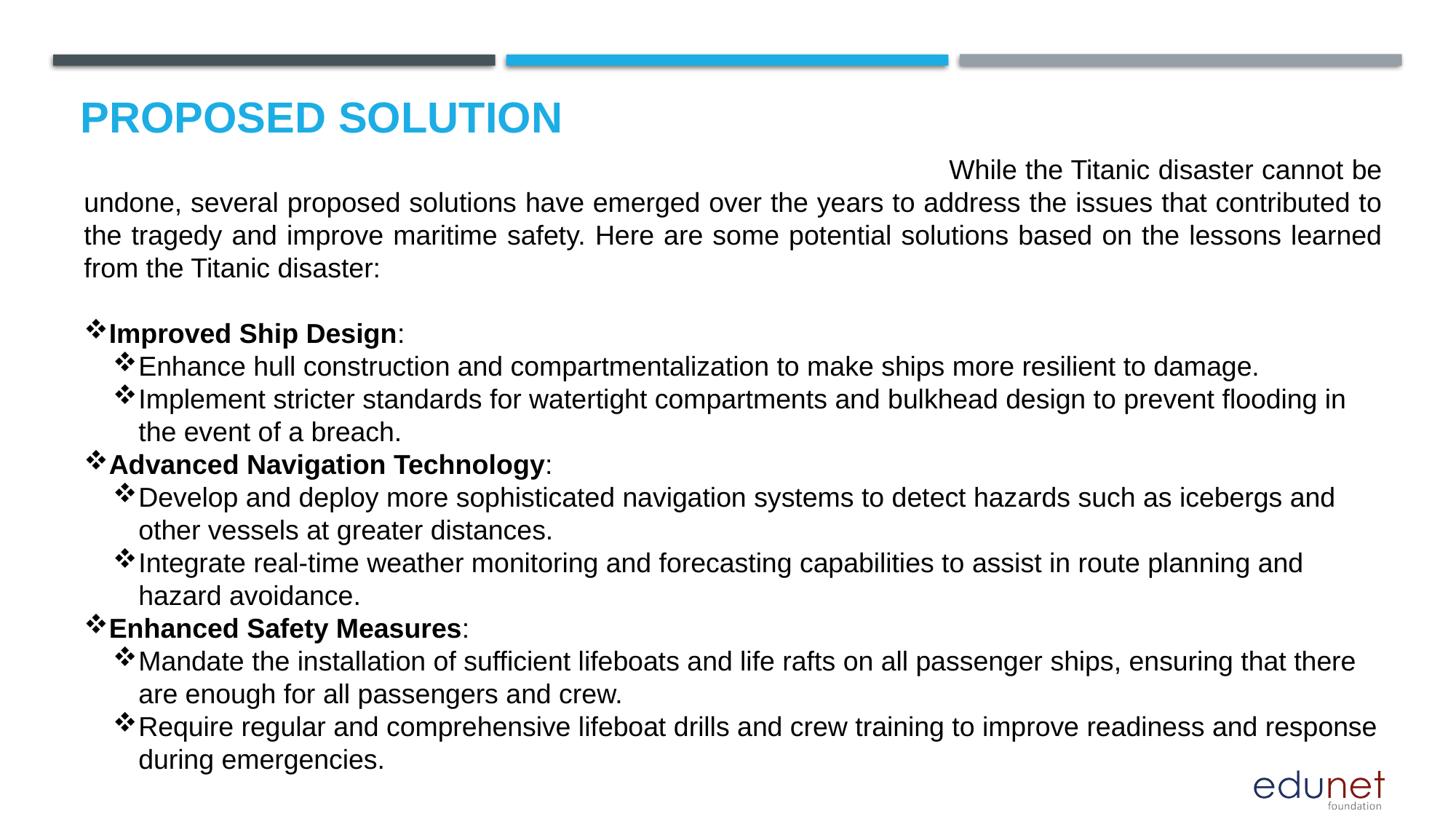

# Proposed Solution
                                                                                                        While the Titanic disaster cannot be undone, several proposed solutions have emerged over the years to address the issues that contributed to the tragedy and improve maritime safety. Here are some potential solutions based on the lessons learned from the Titanic disaster:

Improved Ship Design:
Enhance hull construction and compartmentalization to make ships more resilient to damage.
Implement stricter standards for watertight compartments and bulkhead design to prevent flooding in the event of a breach.
Advanced Navigation Technology:
Develop and deploy more sophisticated navigation systems to detect hazards such as icebergs and other vessels at greater distances.
Integrate real-time weather monitoring and forecasting capabilities to assist in route planning and hazard avoidance.
Enhanced Safety Measures:
Mandate the installation of sufficient lifeboats and life rafts on all passenger ships, ensuring that there are enough for all passengers and crew.
Require regular and comprehensive lifeboat drills and crew training to improve readiness and response during emergencies.